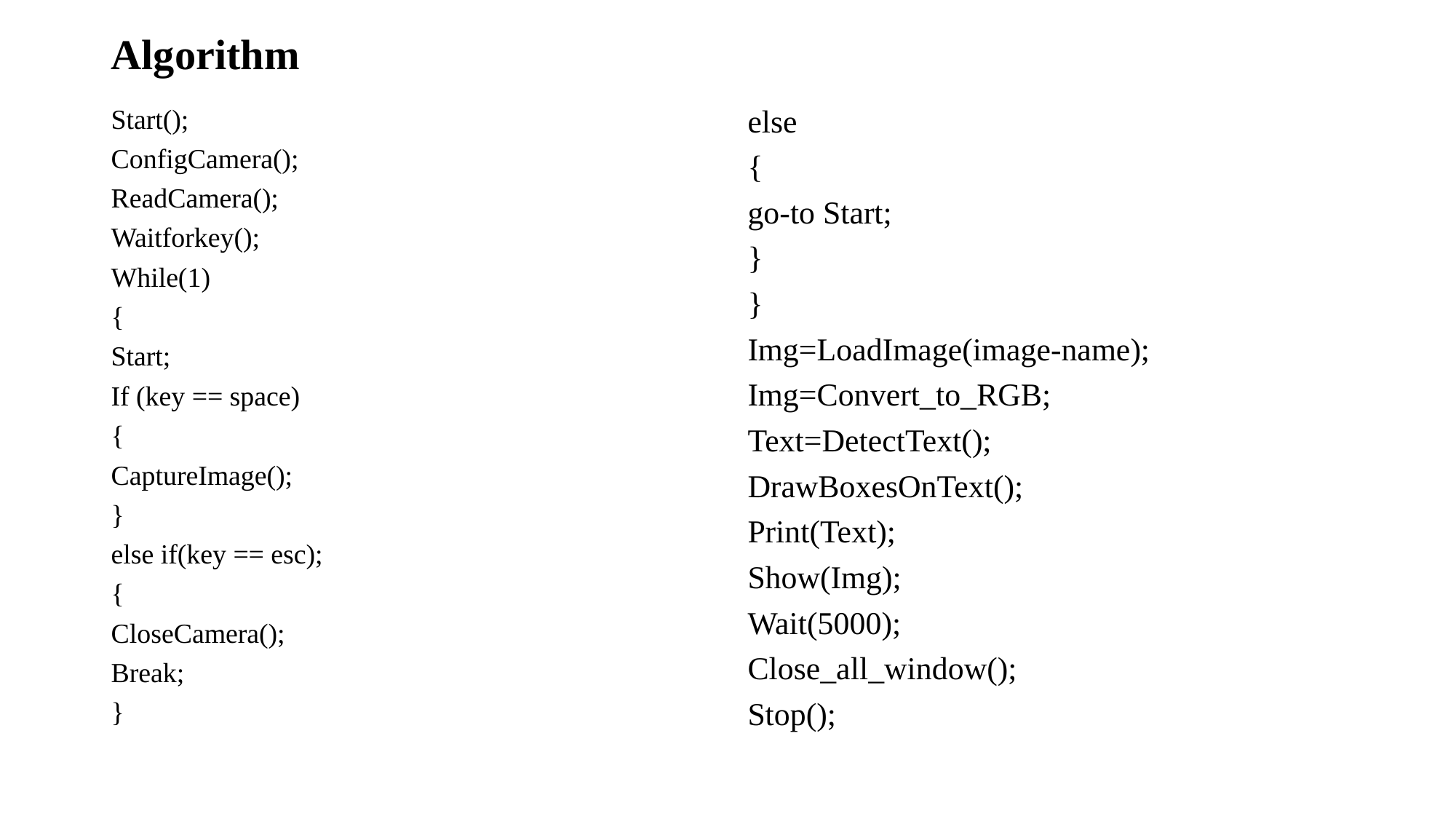

# Algorithm
Start();
ConfigCamera();
ReadCamera();
Waitforkey();
While(1)
{
Start;
If (key == space)
{
CaptureImage();
}
else if(key == esc);
{
CloseCamera();
Break;
}

else
{
go-to Start;
}
}
Img=LoadImage(image-name);
Img=Convert_to_RGB;
Text=DetectText();
DrawBoxesOnText();
Print(Text);
Show(Img);
Wait(5000);
Close_all_window();
Stop();